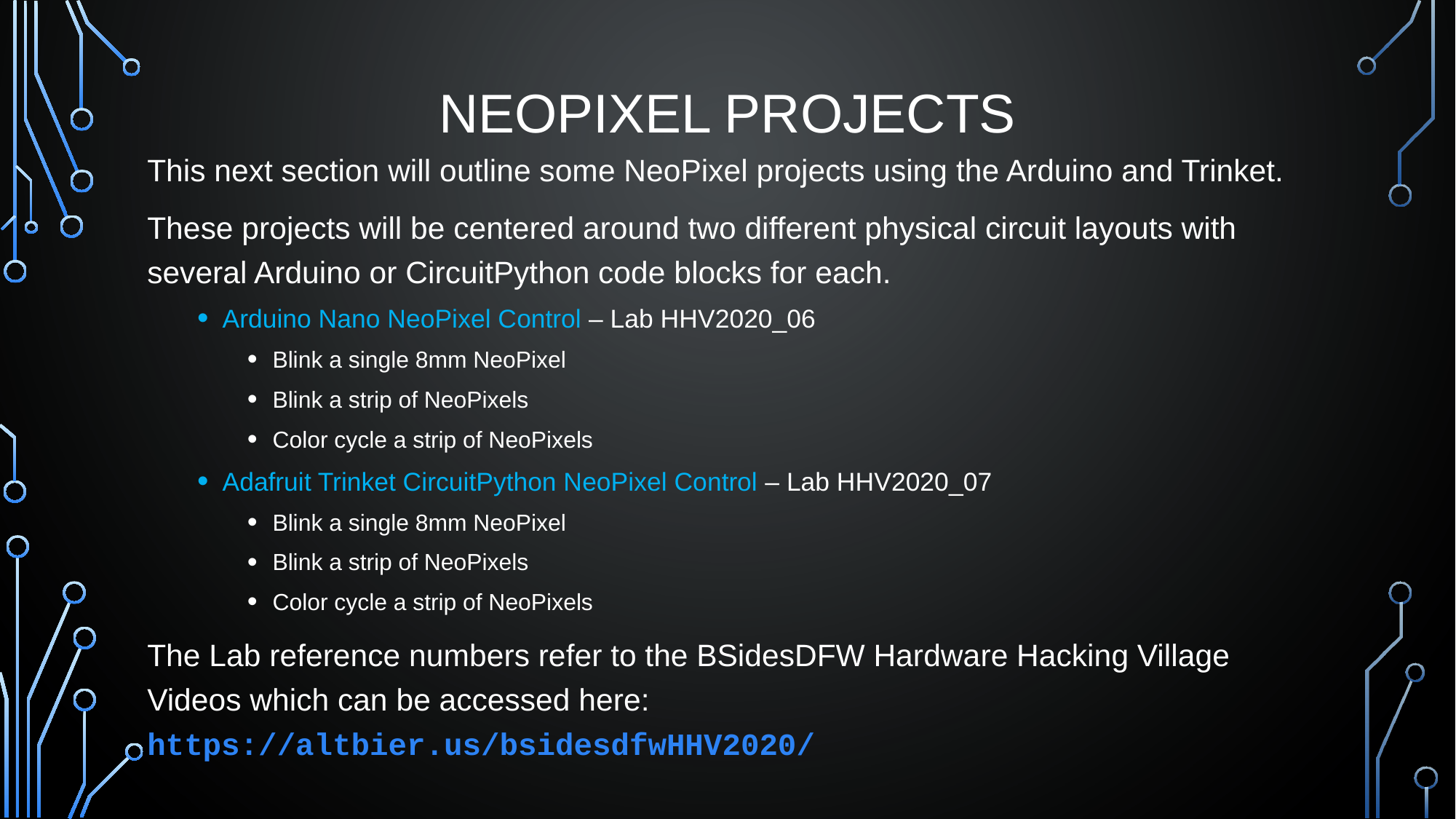

# NeoPixel Projects
This next section will outline some NeoPixel projects using the Arduino and Trinket.
These projects will be centered around two different physical circuit layouts with several Arduino or CircuitPython code blocks for each.
Arduino Nano NeoPixel Control – Lab HHV2020_06
Blink a single 8mm NeoPixel
Blink a strip of NeoPixels
Color cycle a strip of NeoPixels
Adafruit Trinket CircuitPython NeoPixel Control – Lab HHV2020_07
Blink a single 8mm NeoPixel
Blink a strip of NeoPixels
Color cycle a strip of NeoPixels
The Lab reference numbers refer to the BSidesDFW Hardware Hacking Village Videos which can be accessed here: https://altbier.us/bsidesdfwHHV2020/